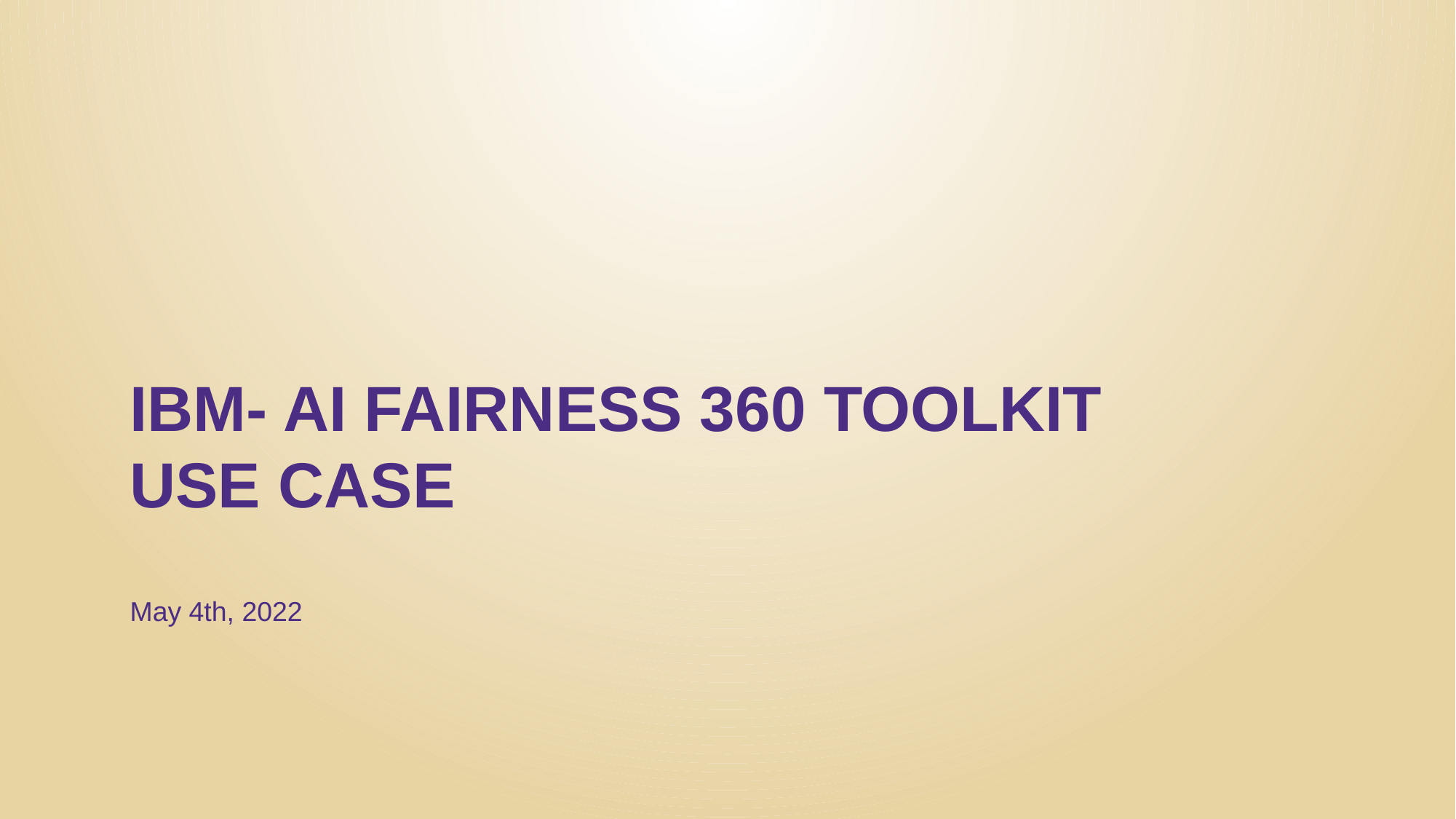

# IBM- AI FAIRNESS 360 TOOLKIT USE CASE
May 4th, 2022